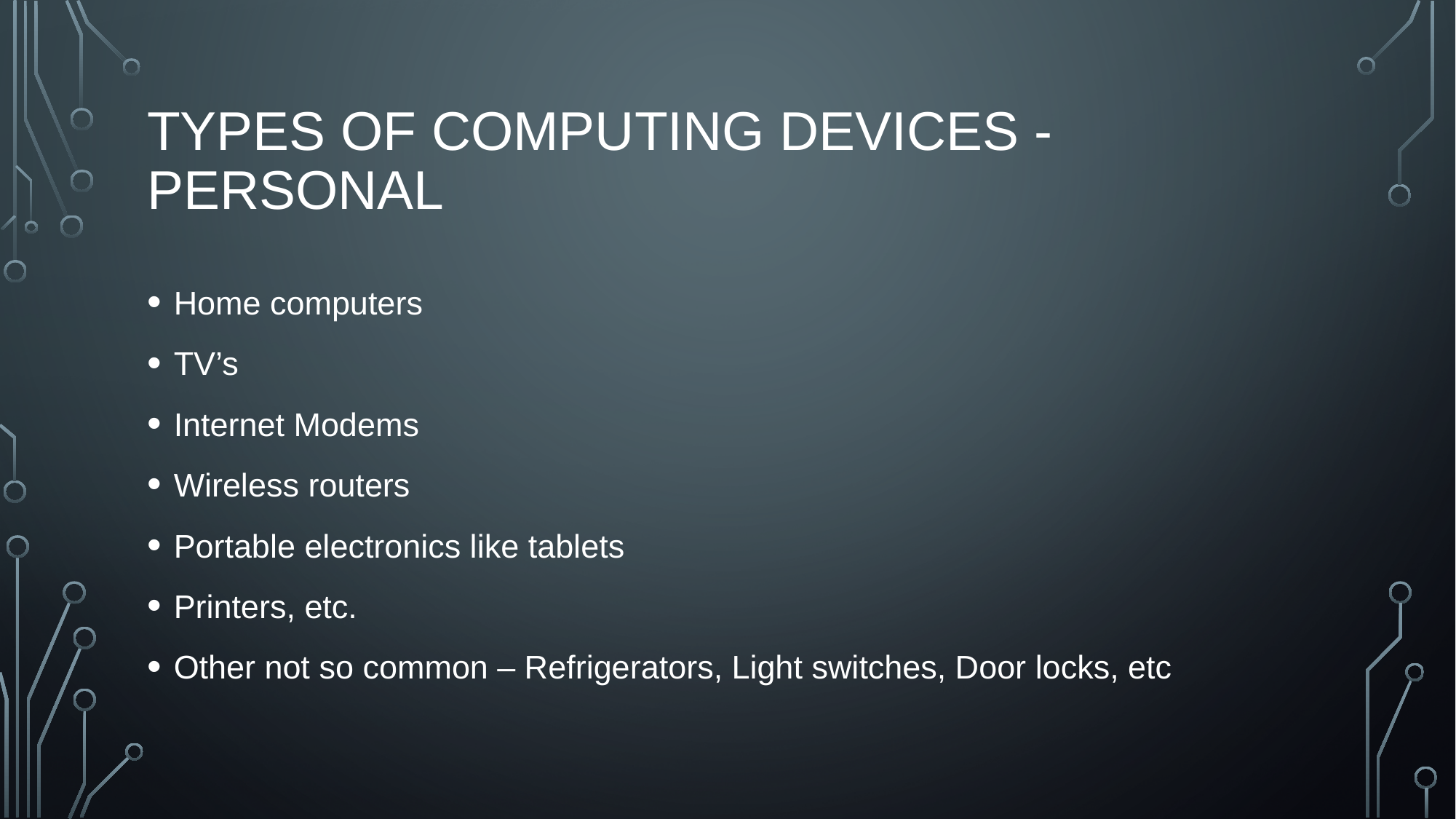

# Types of computing devices - Personal
Home computers
TV’s
Internet Modems
Wireless routers
Portable electronics like tablets
Printers, etc.
Other not so common – Refrigerators, Light switches, Door locks, etc